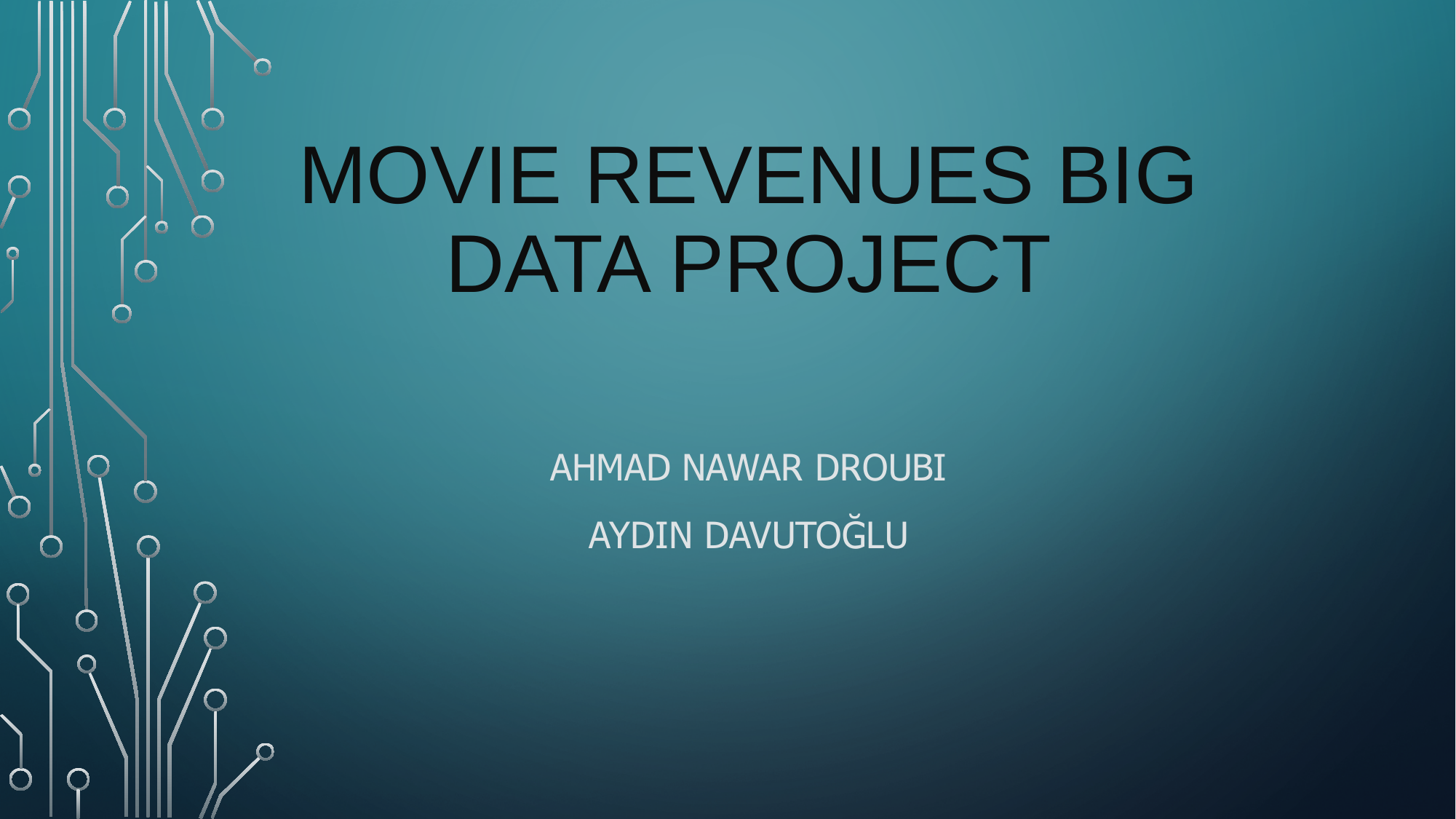

# Movie revenues Big data project
AHMAD NAWAR DROUBI
AYDIN DAVUTOğLU